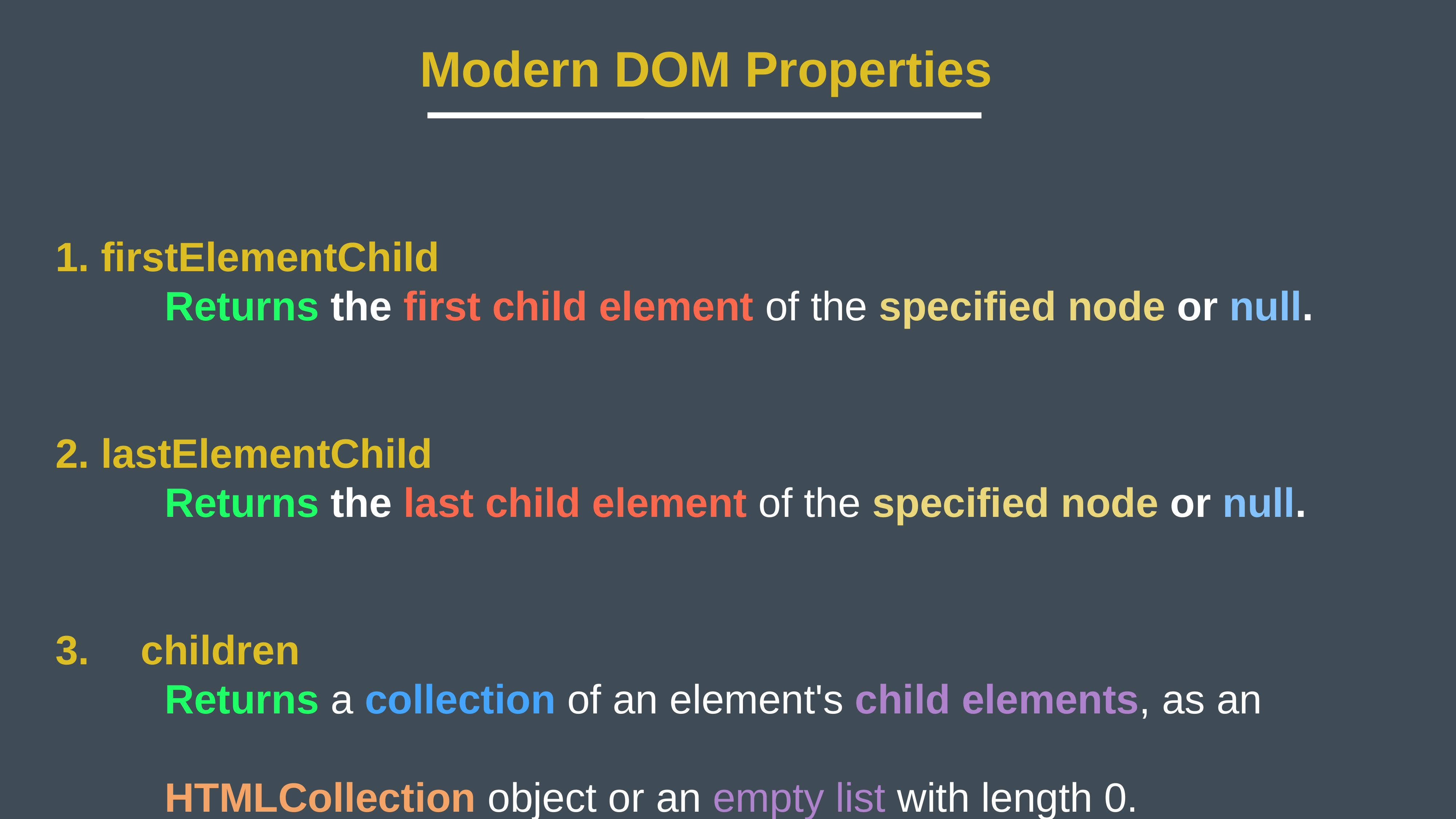

Modern DOM Properties
1. firstElementChild
		Returns the first child element of the specified node or null.

2. lastElementChild
		Returns the last child element of the specified node or null.

3.	children
		Returns a collection of an element's child elements, as an
		HTMLCollection object or an empty list with length 0.